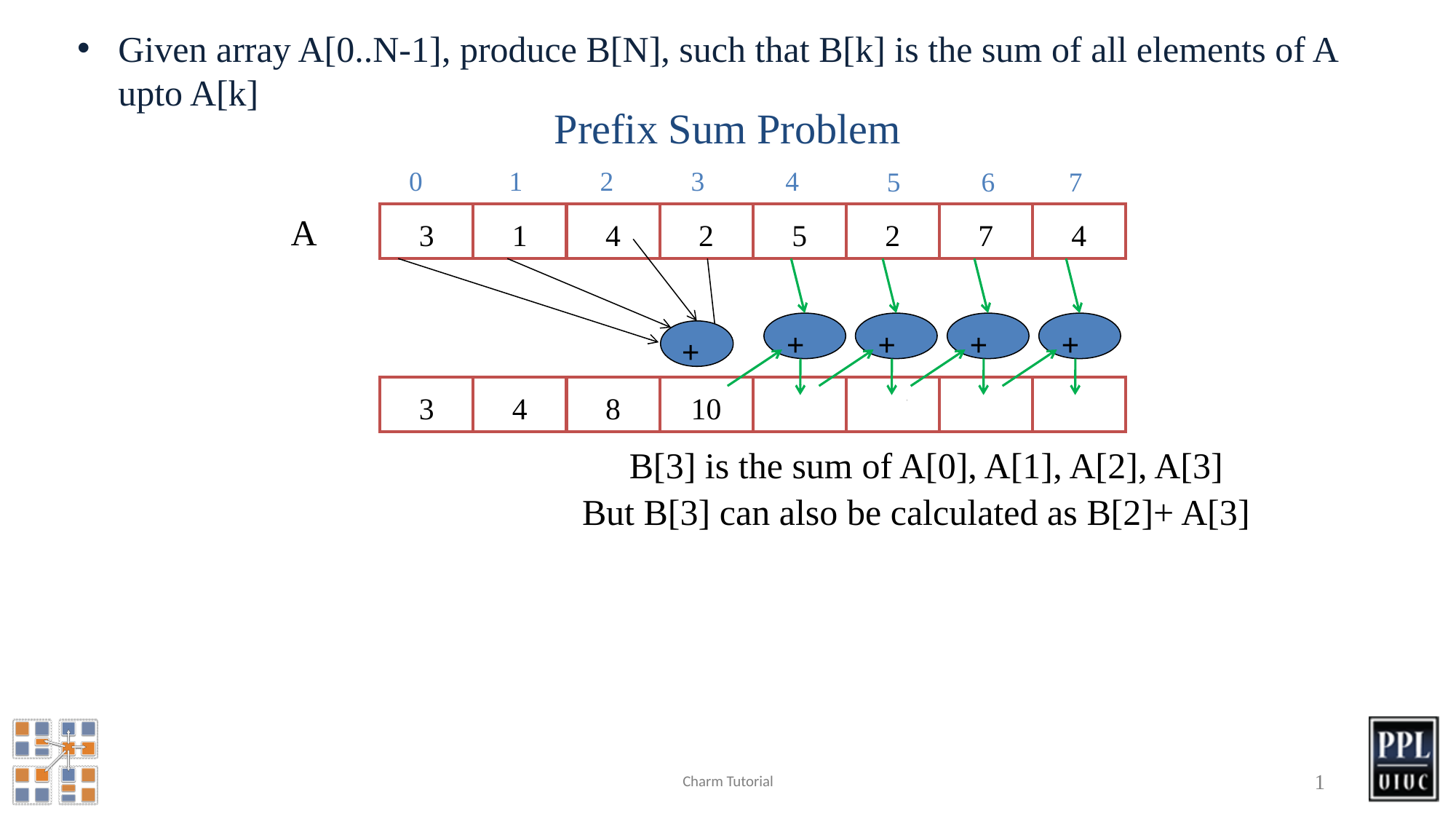

Given array A[0..N-1], produce B[N], such that B[k] is the sum of all elements of A upto A[k]
# Prefix Sum Problem
0
1
2
3
4
5
6
7
| 3 | 1 | 4 | 2 | 5 | 2 | 7 | 4 |
| --- | --- | --- | --- | --- | --- | --- | --- |
A
+
+
+
+
+
B
| 3 | 4 | 8 | 10 | 15 | 17 | 24 | 28 |
| --- | --- | --- | --- | --- | --- | --- | --- |

B[3] is the sum of A[0], A[1], A[2], A[3]
But B[3] can also be calculated as B[2]+ A[3]
Charm Tutorial
1